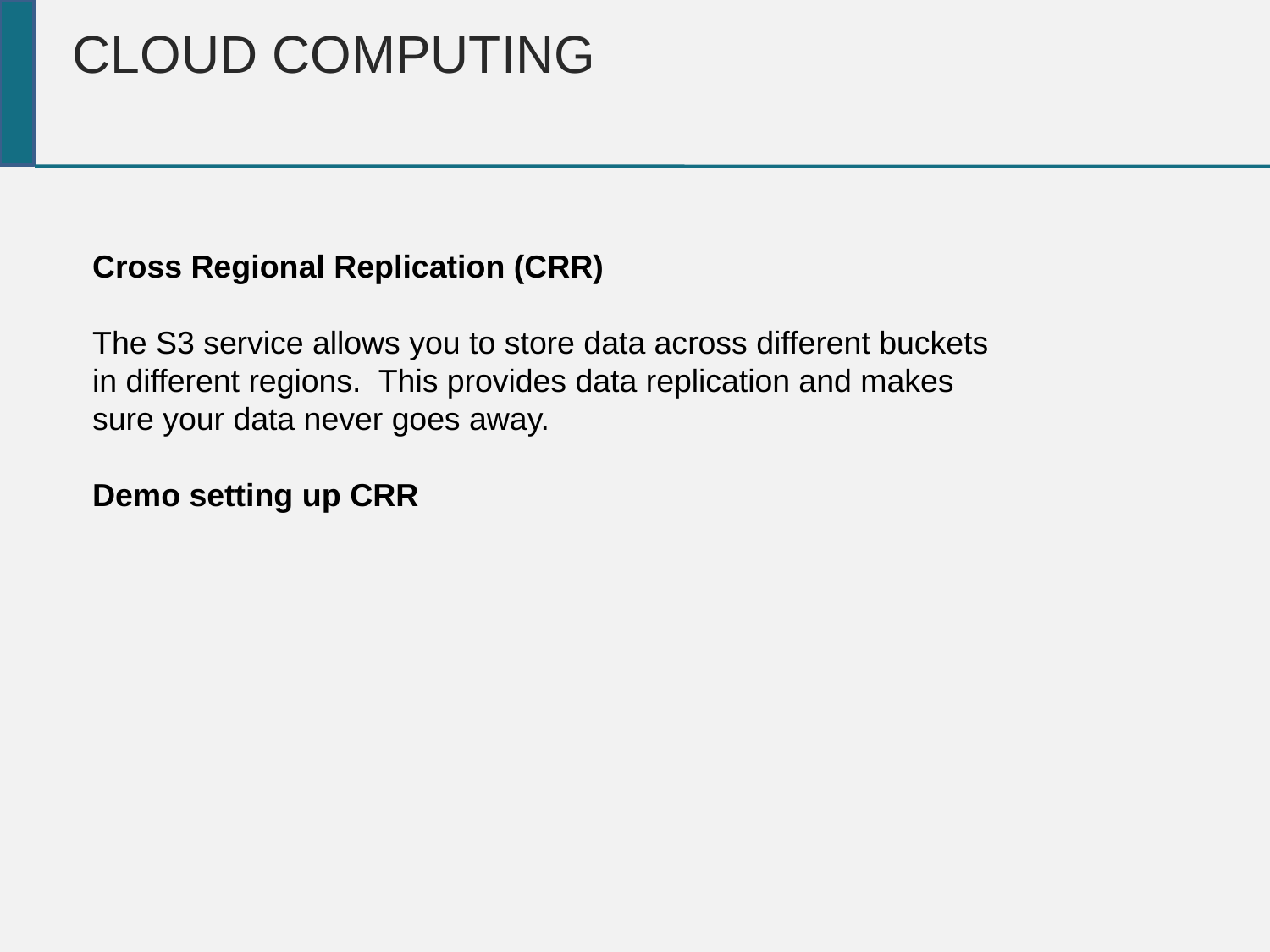

Cloud Computing

Cross Regional Replication (CRR)

The S3 service allows you to store data across different buckets in different regions.  This provides data replication and makes sure your data never goes away.

Demo setting up CRR